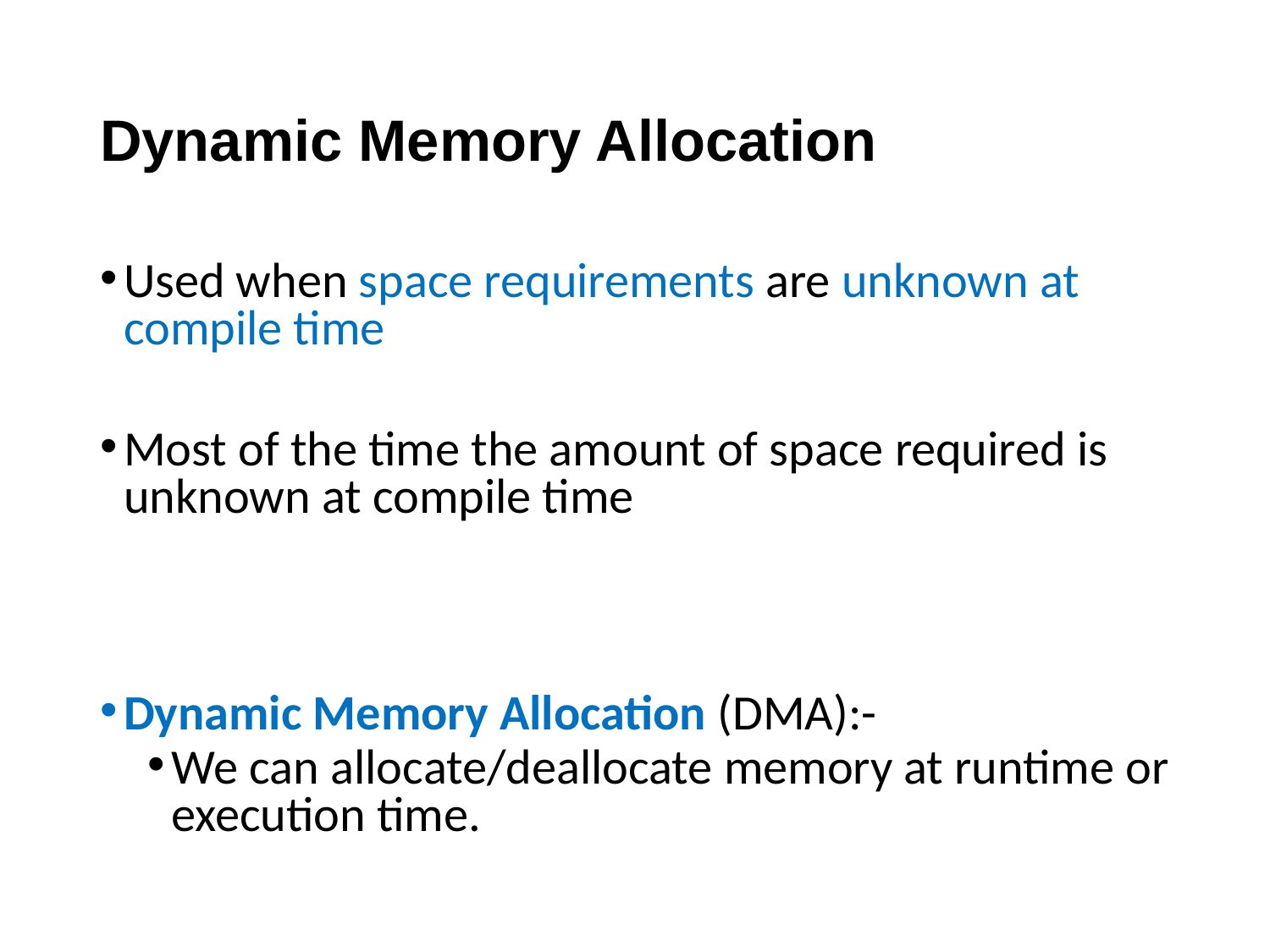

# Dynamic Memory Allocation
Used when space requirements are unknown at compile time

Most of the time the amount of space required is unknown at compile time

Dynamic Memory Allocation (DMA):-
We can allocate/deallocate memory at runtime or execution time.